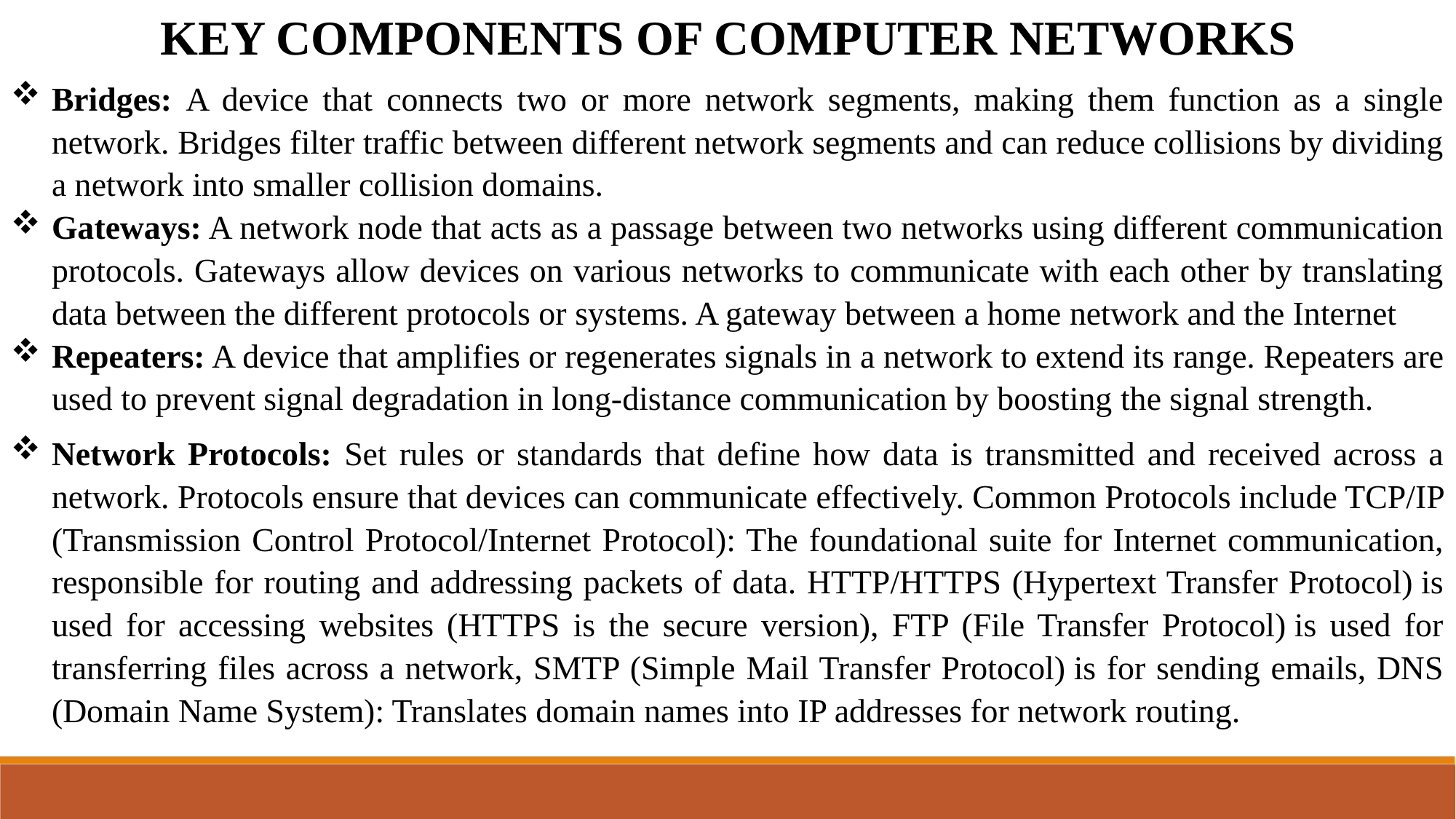

KEY COMPONENTS OF COMPUTER NETWORKS
Bridges: A device that connects two or more network segments, making them function as a single network. Bridges filter traffic between different network segments and can reduce collisions by dividing a network into smaller collision domains.
Gateways: A network node that acts as a passage between two networks using different communication protocols. Gateways allow devices on various networks to communicate with each other by translating data between the different protocols or systems. A gateway between a home network and the Internet
Repeaters: A device that amplifies or regenerates signals in a network to extend its range. Repeaters are used to prevent signal degradation in long-distance communication by boosting the signal strength.
Network Protocols: Set rules or standards that define how data is transmitted and received across a network. Protocols ensure that devices can communicate effectively. Common Protocols include TCP/IP (Transmission Control Protocol/Internet Protocol): The foundational suite for Internet communication, responsible for routing and addressing packets of data. HTTP/HTTPS (Hypertext Transfer Protocol) is used for accessing websites (HTTPS is the secure version), FTP (File Transfer Protocol) is used for transferring files across a network, SMTP (Simple Mail Transfer Protocol) is for sending emails, DNS (Domain Name System): Translates domain names into IP addresses for network routing.